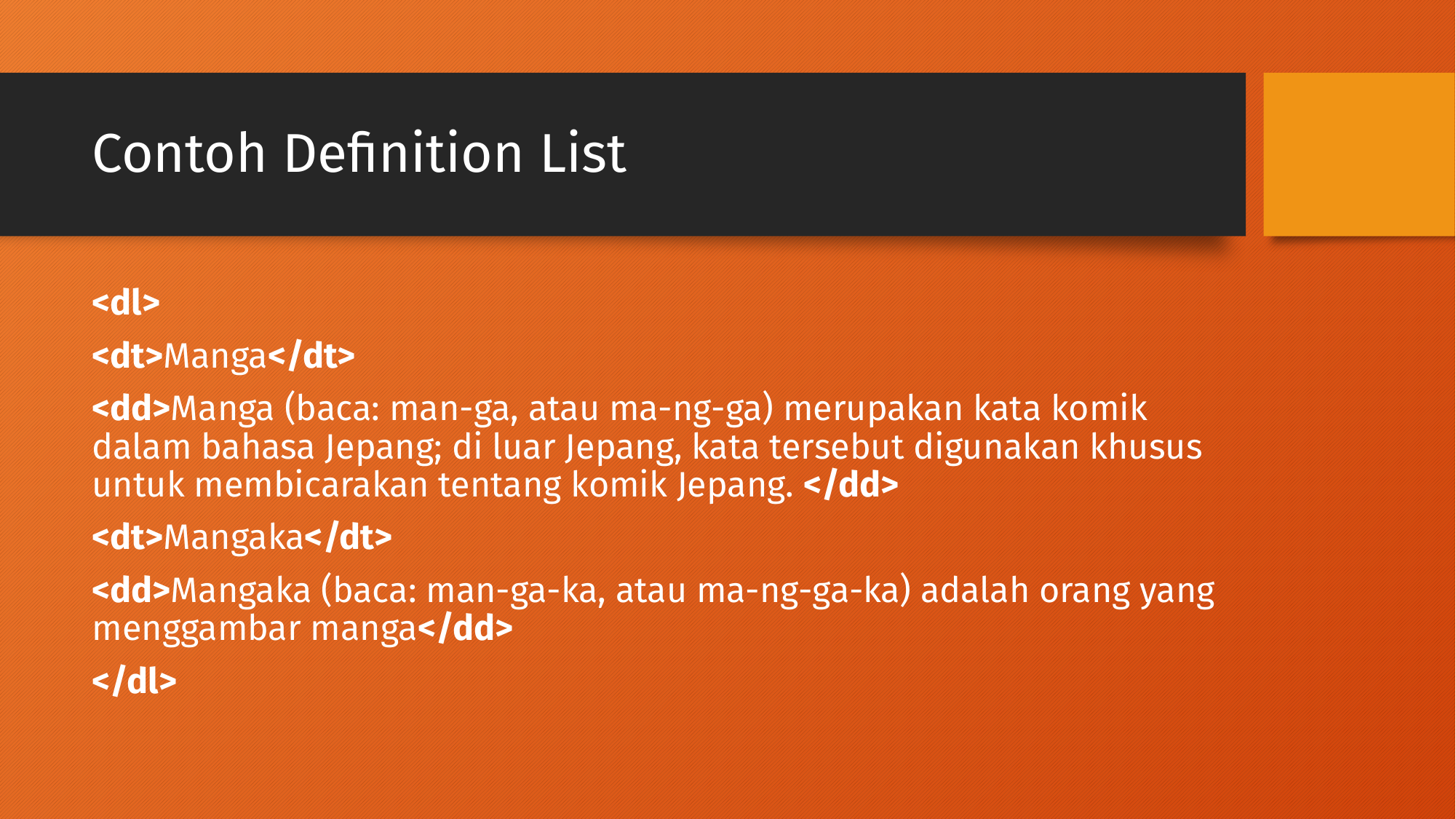

# Contoh Definition List
<dl>
<dt>Manga</dt>
<dd>Manga (baca: man-ga, atau ma-ng-ga) merupakan kata komik dalam bahasa Jepang; di luar Jepang, kata tersebut digunakan khusus untuk membicarakan tentang komik Jepang. </dd>
<dt>Mangaka</dt>
<dd>Mangaka (baca: man-ga-ka, atau ma-ng-ga-ka) adalah orang yang menggambar manga</dd>
</dl>